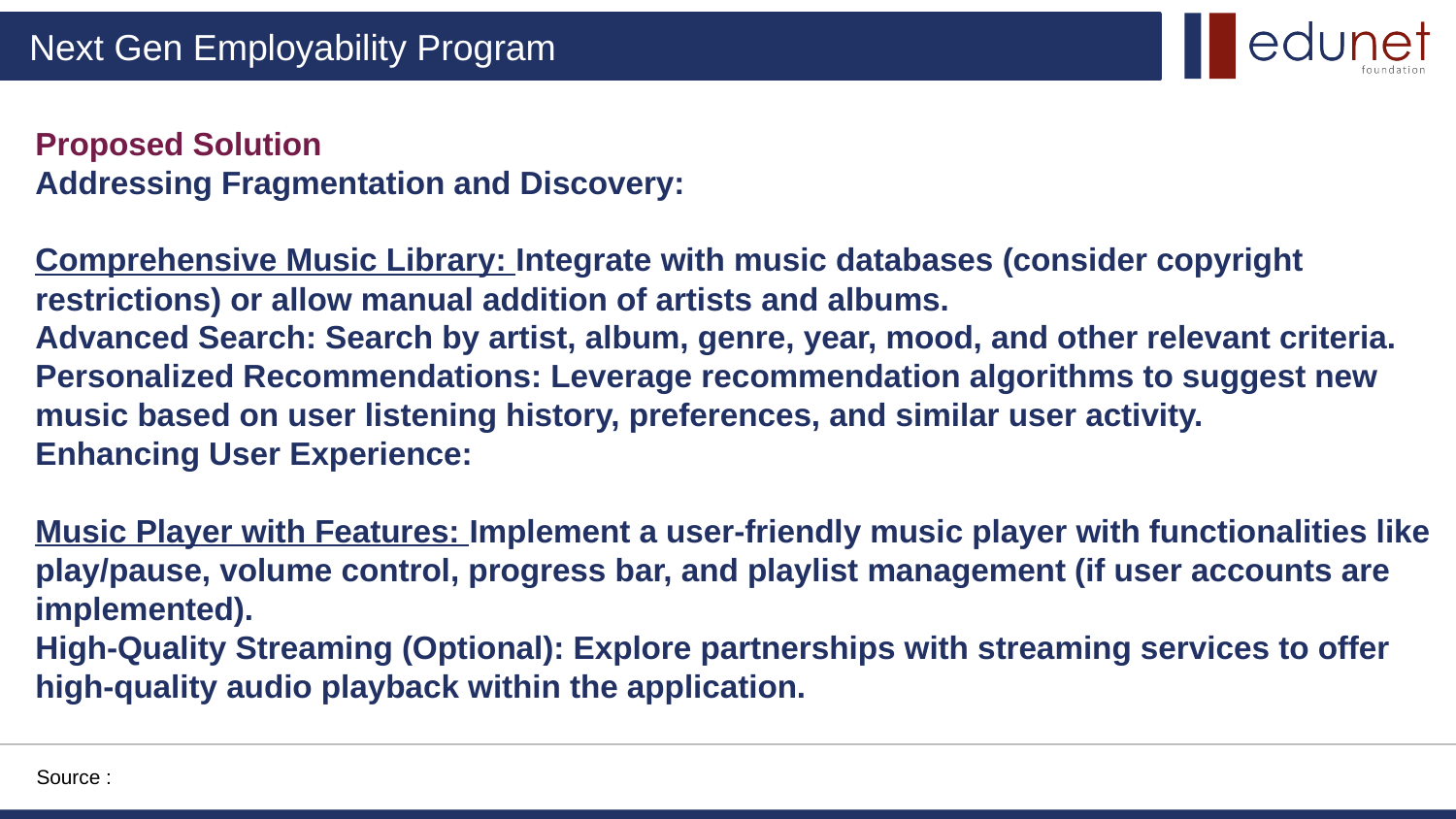

# Proposed Solution
Addressing Fragmentation and Discovery:

Comprehensive Music Library: Integrate with music databases (consider copyright restrictions) or allow manual addition of artists and albums.
Advanced Search: Search by artist, album, genre, year, mood, and other relevant criteria.
Personalized Recommendations: Leverage recommendation algorithms to suggest new music based on user listening history, preferences, and similar user activity.
Enhancing User Experience:

Music Player with Features: Implement a user-friendly music player with functionalities like play/pause, volume control, progress bar, and playlist management (if user accounts are implemented).
High-Quality Streaming (Optional): Explore partnerships with streaming services to offer high-quality audio playback within the application.

Source :